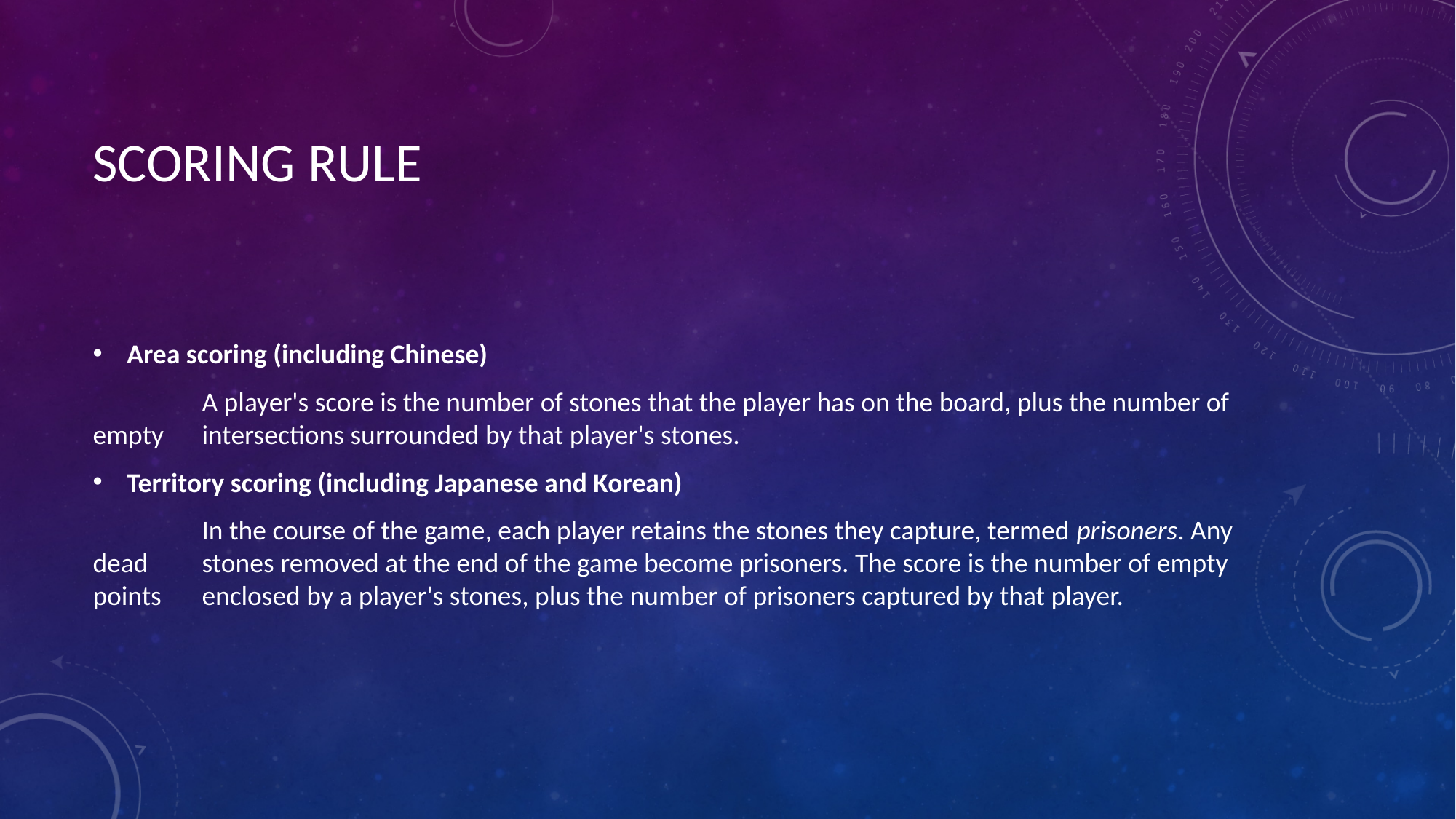

# Scoring rule
Area scoring (including Chinese)
	A player's score is the number of stones that the player has on the board, plus the number of empty 	intersections surrounded by that player's stones.
Territory scoring (including Japanese and Korean)
	In the course of the game, each player retains the stones they capture, termed prisoners. Any dead 	stones removed at the end of the game become prisoners. The score is the number of empty points 	enclosed by a player's stones, plus the number of prisoners captured by that player.